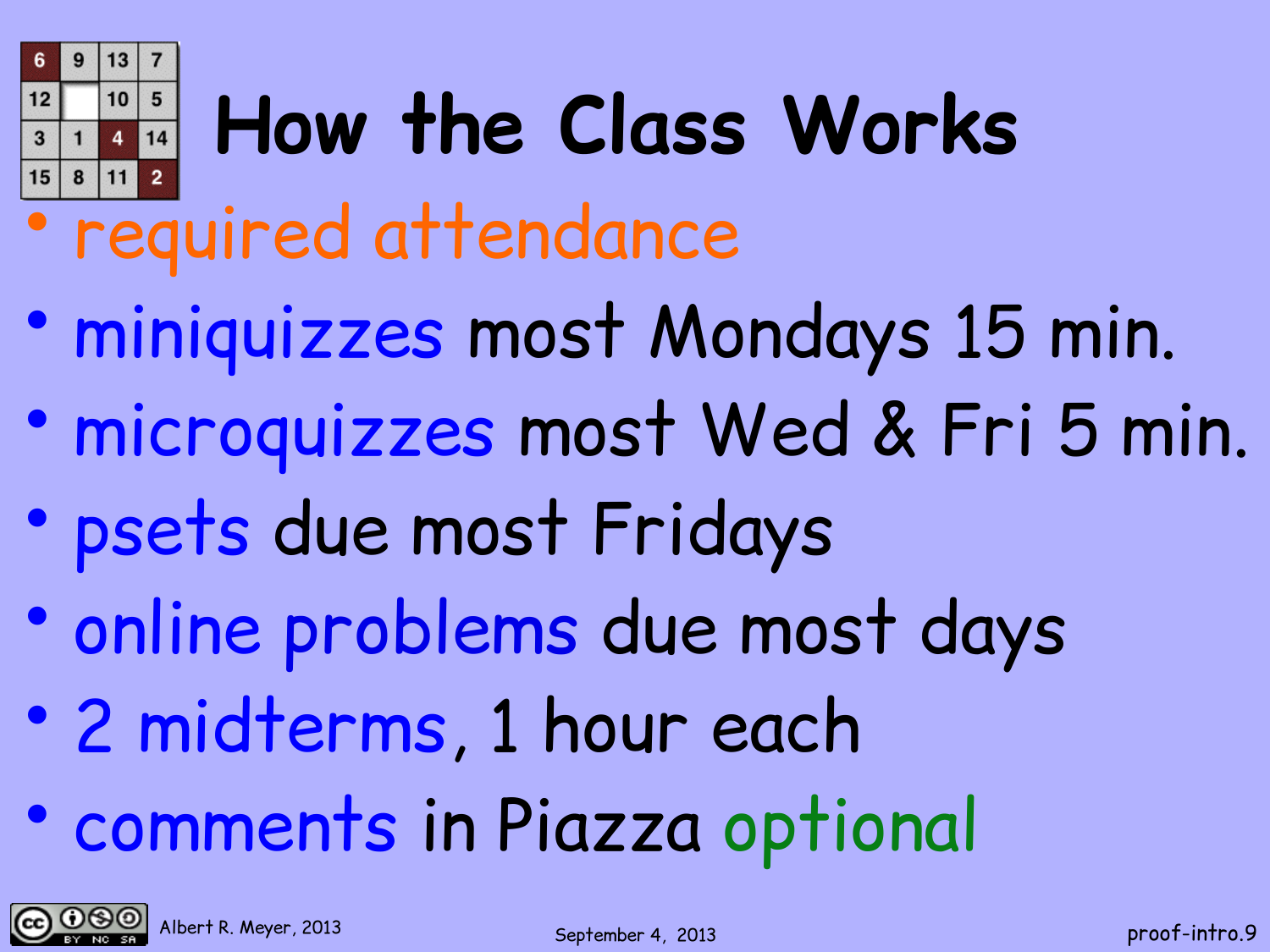

# How the Class Works
required attendance
miniquizzes most Mondays 15 min.
microquizzes most Wed & Fri 5 min.
psets due most Fridays
online problems due most days
2 midterms, 1 hour each
comments in Piazza optional
      proof-intro.9